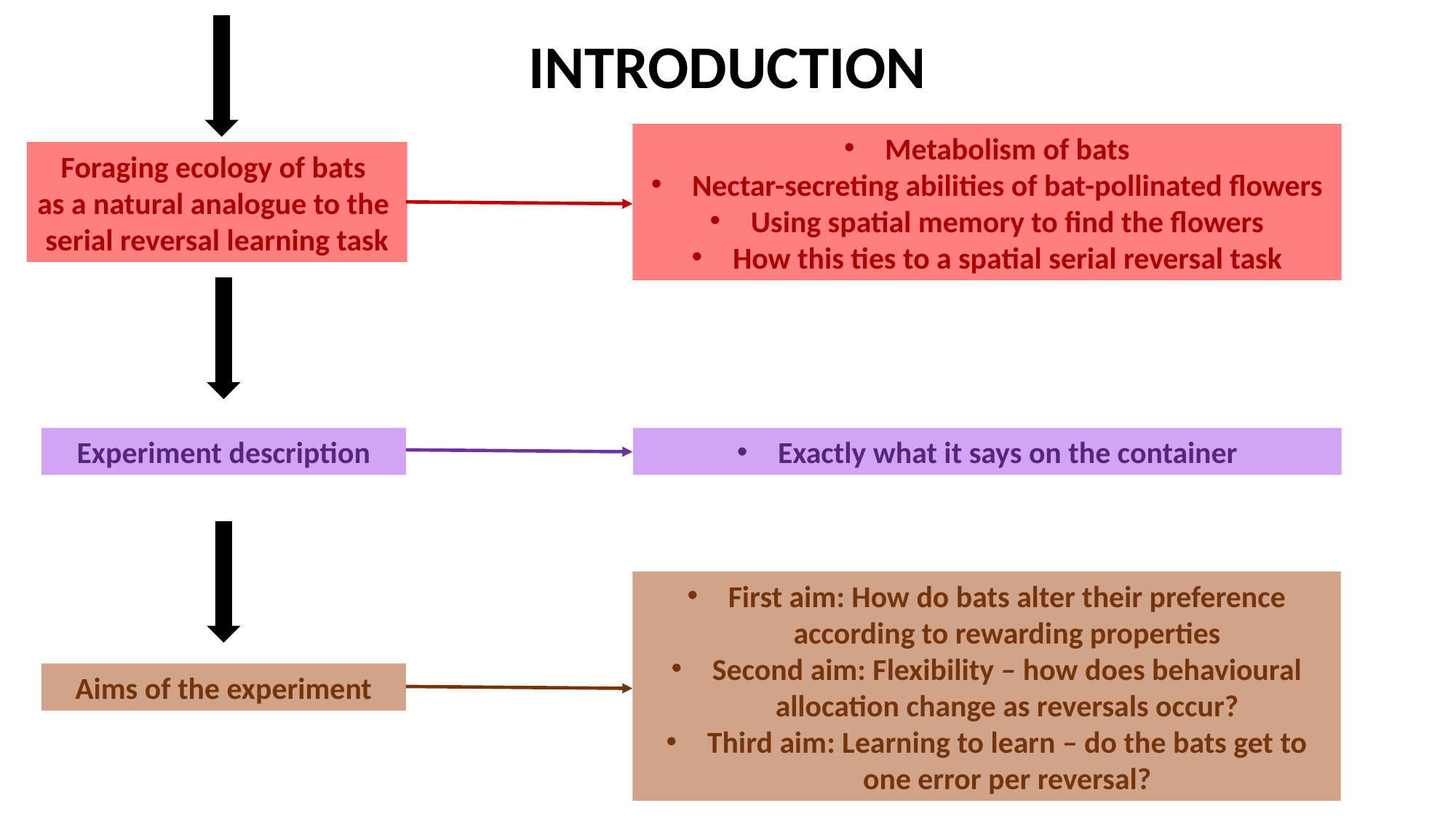

INTRODUCTION
Metabolism of bats
Nectar-secreting abilities of bat-pollinated flowers
Using spatial memory to find the flowers
How this ties to a spatial serial reversal task
Foraging ecology of bats
as a natural analogue to the
serial reversal learning task

Experiment description
Exactly what it says on the container

First aim: How do bats alter their preference according to rewarding properties
Second aim: Flexibility – how does behavioural allocation change as reversals occur?
Third aim: Learning to learn – do the bats get to one error per reversal?
Aims of the experiment